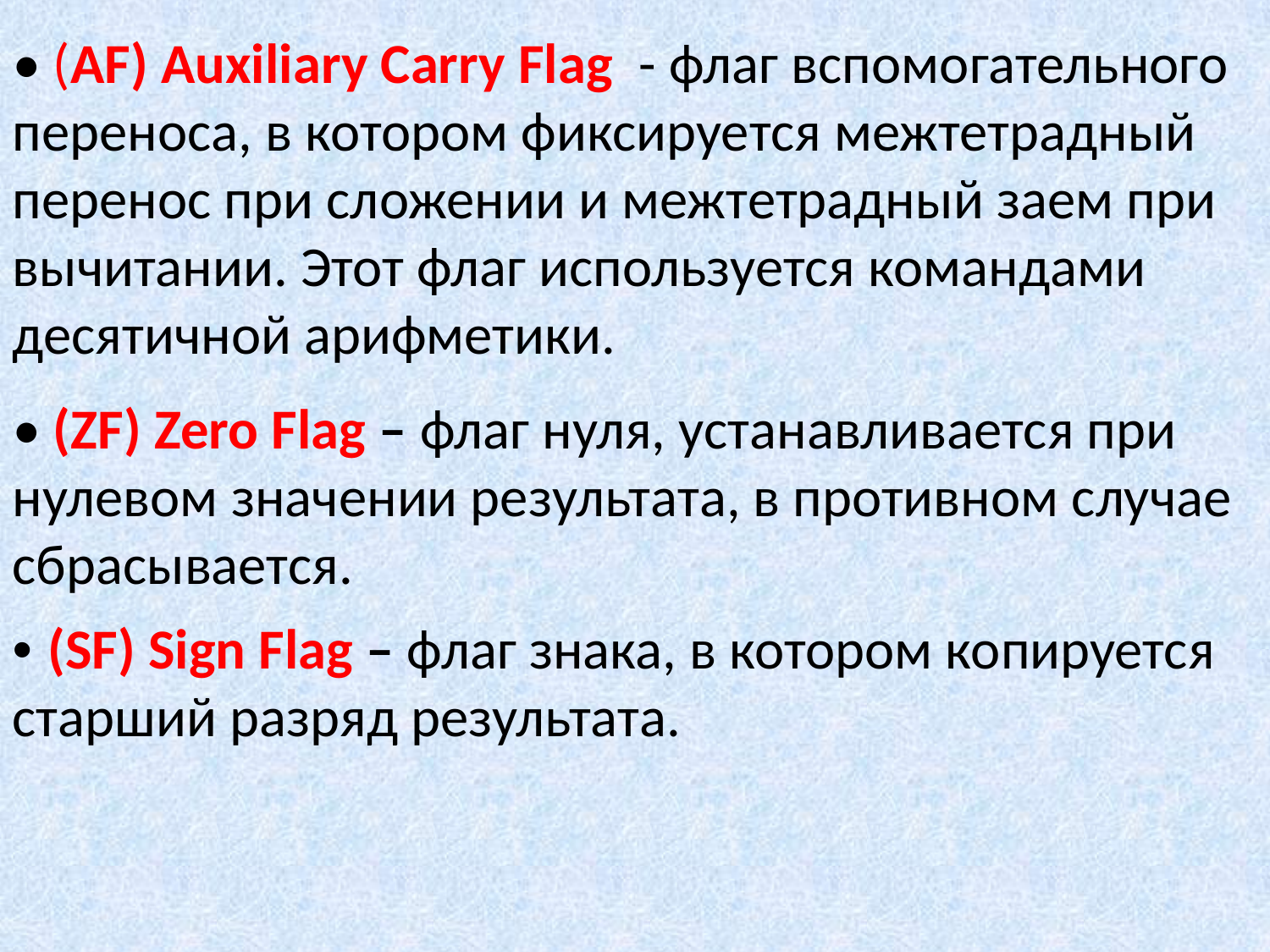

• (AF) Auxiliary Carry Flag  - флаг вспомогательного переноса, в котором фиксируется межтетрадный перенос при сложении и межтетрадный заем при вычитании. Этот флаг используется командами десятичной арифметики.
• (ZF) Zero Flag – флаг нуля, устанавливается при нулевом значении результата, в противном случае сбрасывается.
• (SF) Sign Flag – флаг знака, в котором копируется старший разряд результата.